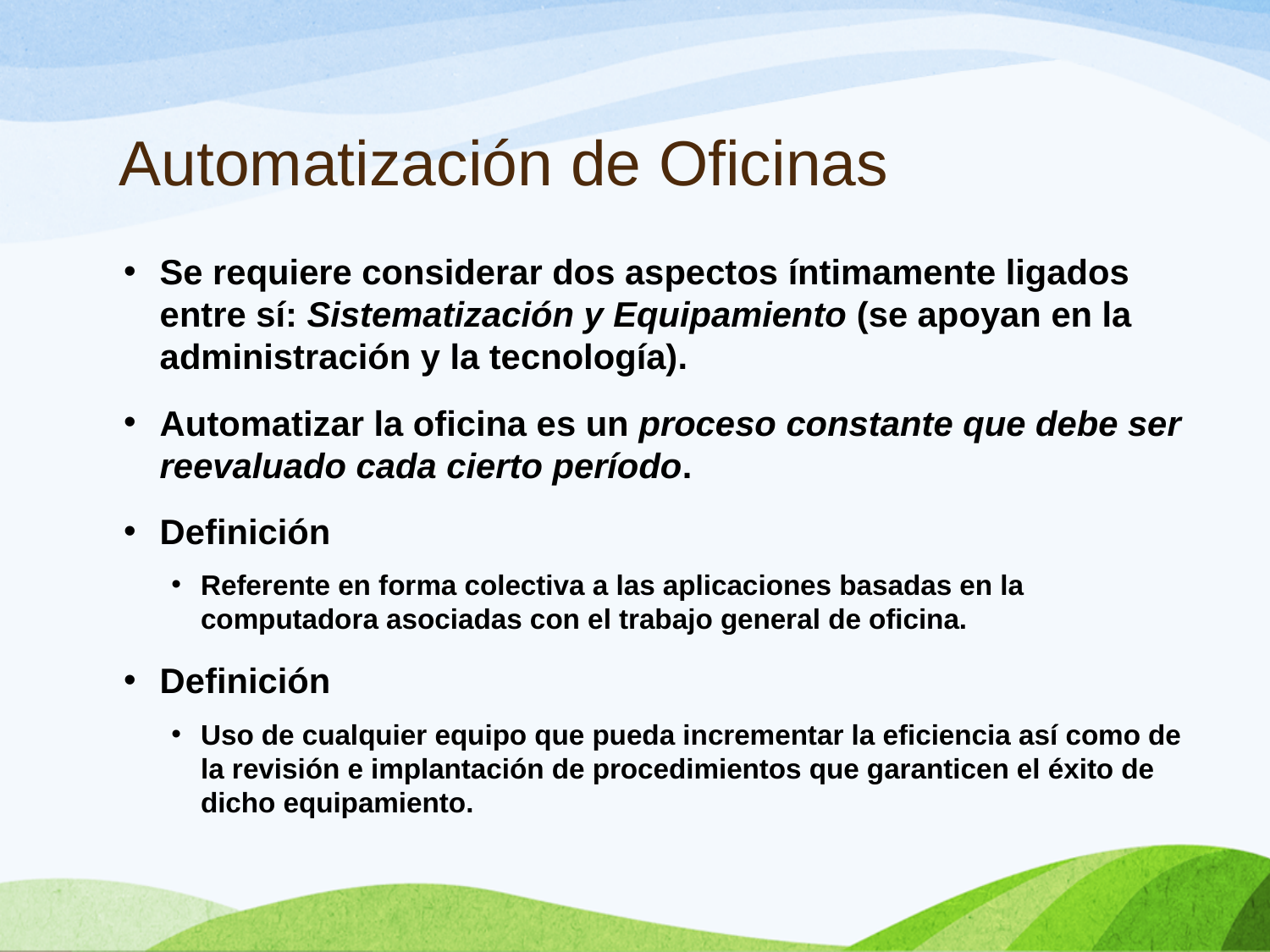

# Automatización de Oficinas
Se requiere considerar dos aspectos íntimamente ligados entre sí: Sistematización y Equipamiento (se apoyan en la administración y la tecnología).
Automatizar la oficina es un proceso constante que debe ser reevaluado cada cierto período.
Definición
Referente en forma colectiva a las aplicaciones basadas en la computadora asociadas con el trabajo general de oficina.
Definición
Uso de cualquier equipo que pueda incrementar la eficiencia así como de la revisión e implantación de procedimientos que garanticen el éxito de dicho equipamiento.